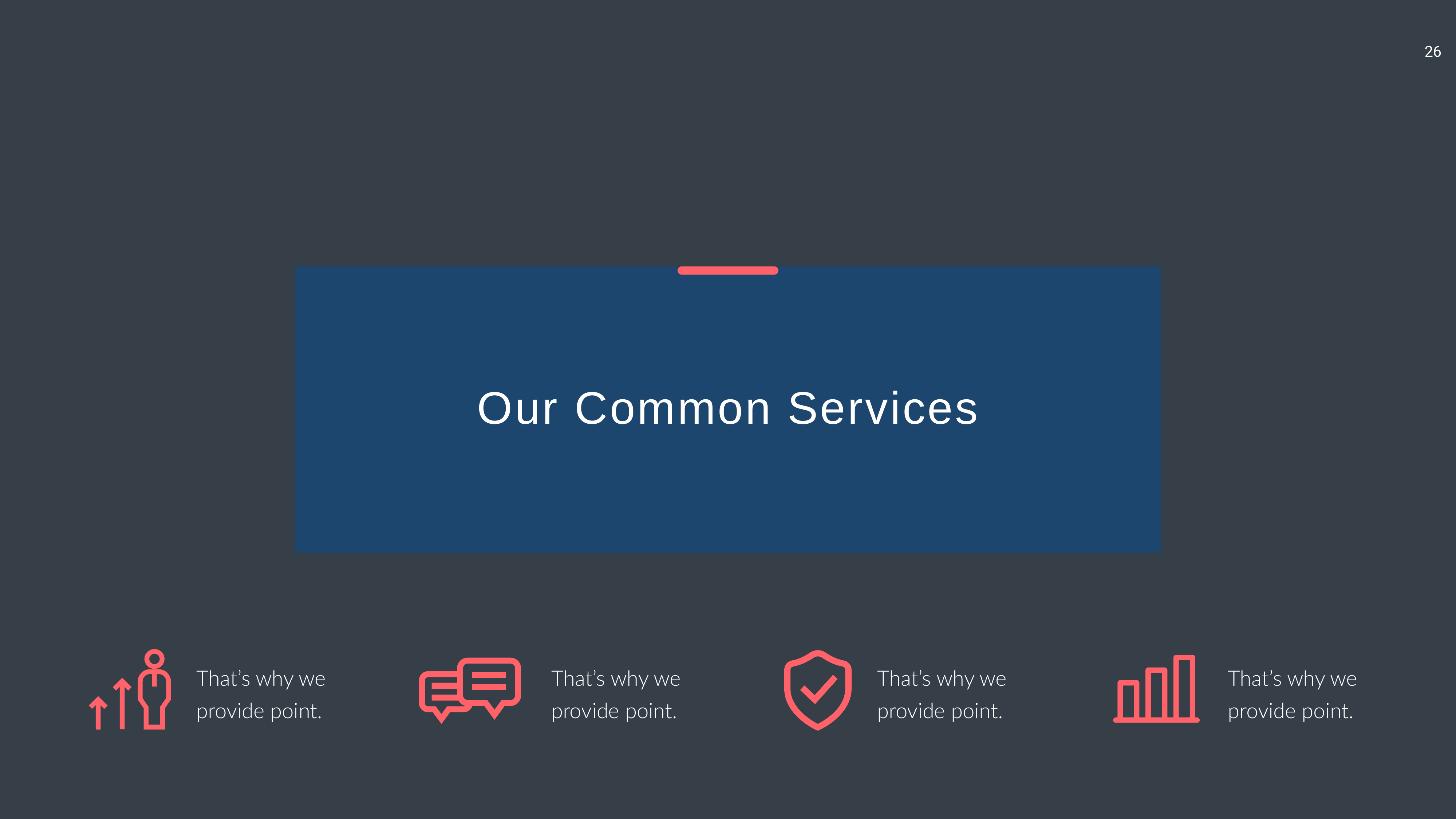

Our Common Services

That’s why we provide point.

That’s why we provide point.
That’s why we provide point.

That’s why we provide point.